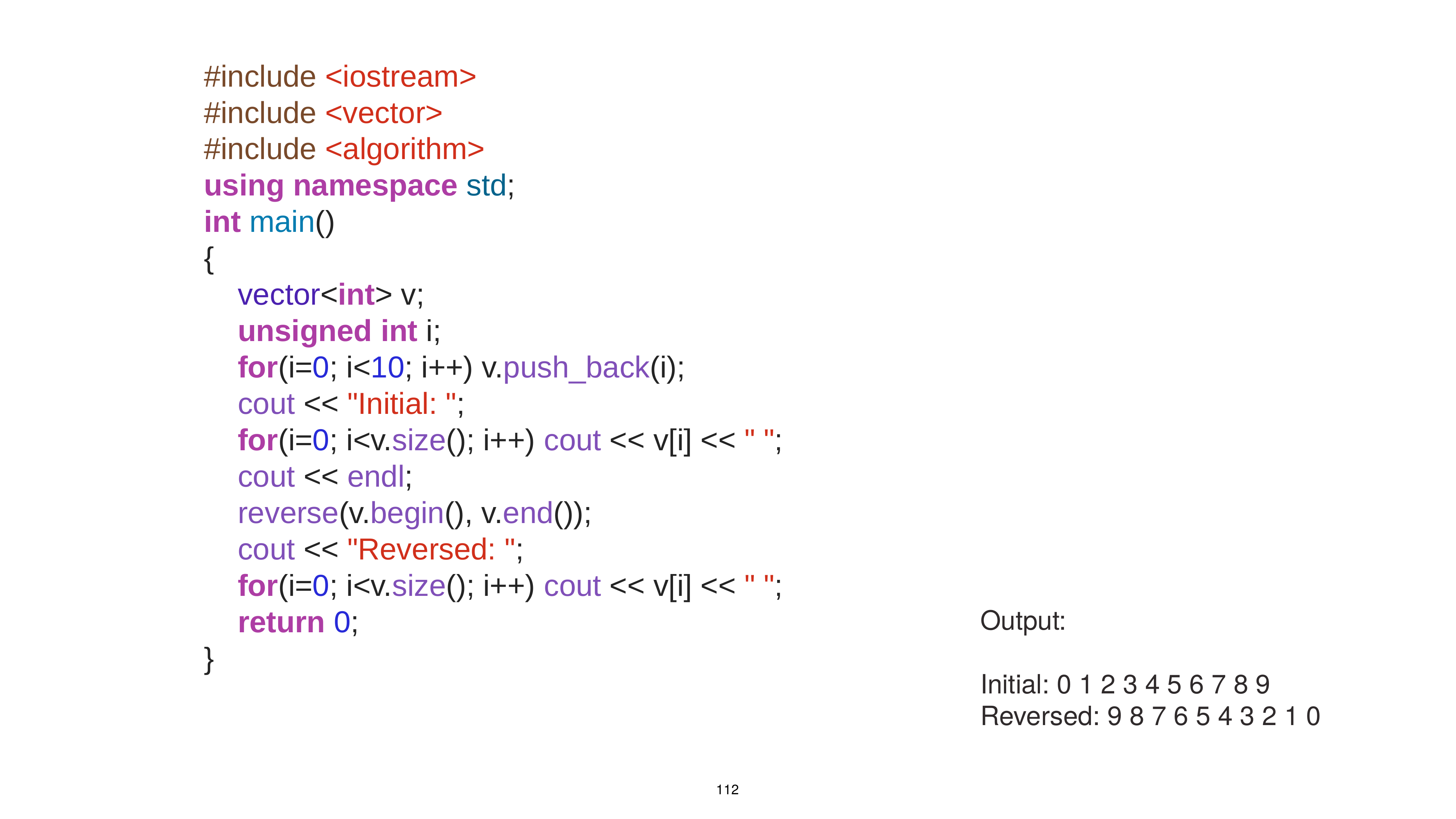

#include <iostream>
#include <vector>
#include <algorithm>
using namespace std;
int main()
{
    vector<int> v;
    unsigned int i;
    for(i=0; i<10; i++) v.push_back(i);
    cout << "Initial: ";
    for(i=0; i<v.size(); i++) cout << v[i] << " ";
    cout << endl;
    reverse(v.begin(), v.end());
    cout << "Reversed: ";
    for(i=0; i<v.size(); i++) cout << v[i] << " ";
    return 0;
}
Output:

Initial: 0 1 2 3 4 5 6 7 8 9
Reversed: 9 8 7 6 5 4 3 2 1 0
112